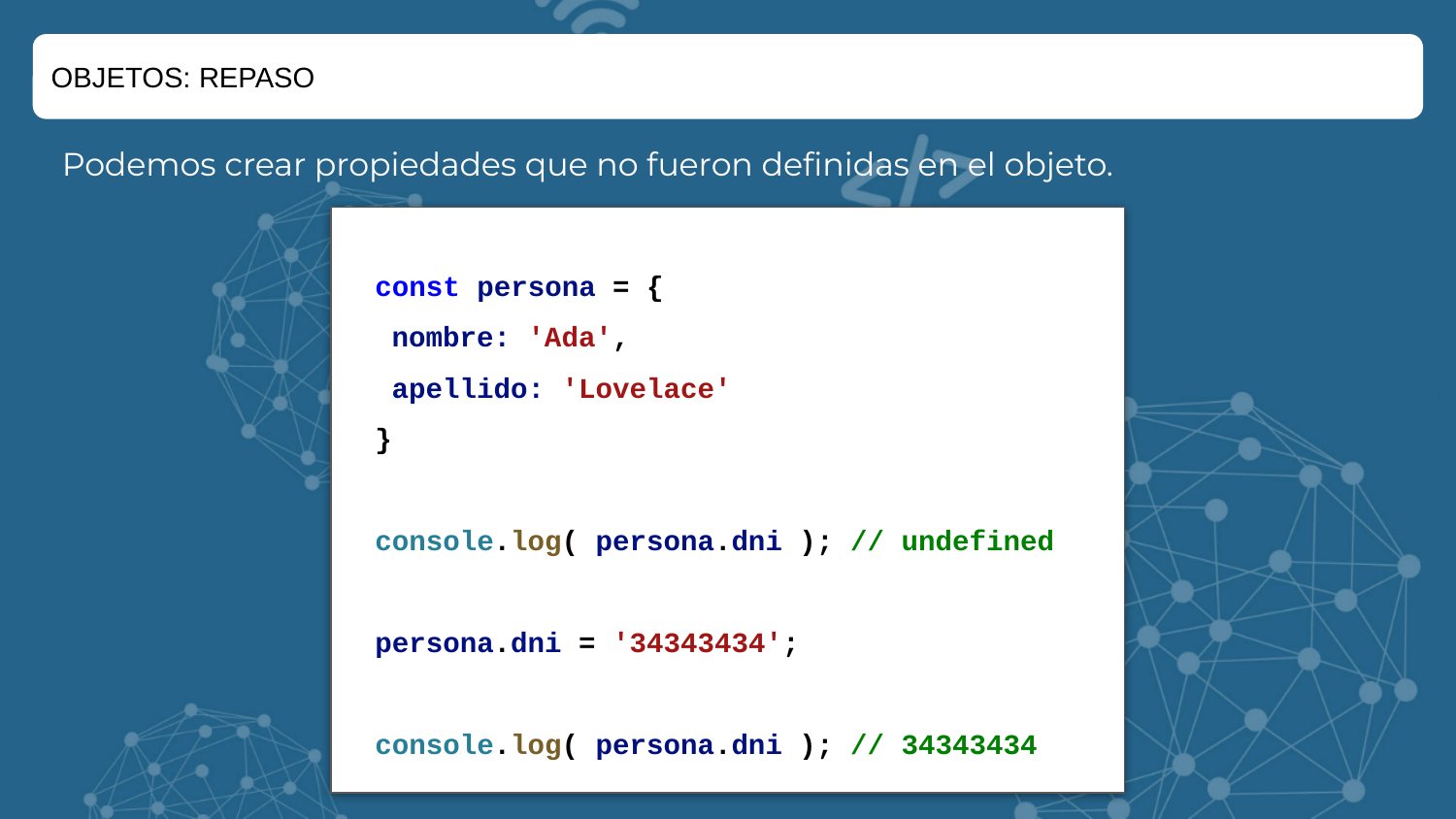

OBJETOS: REPASO
Podemos crear propiedades que no fueron definidas en el objeto.
const persona = {
 nombre: 'Ada',
 apellido: 'Lovelace'
}

console.log( persona.dni ); // undefined

persona.dni = '34343434';

console.log( persona.dni ); // 34343434